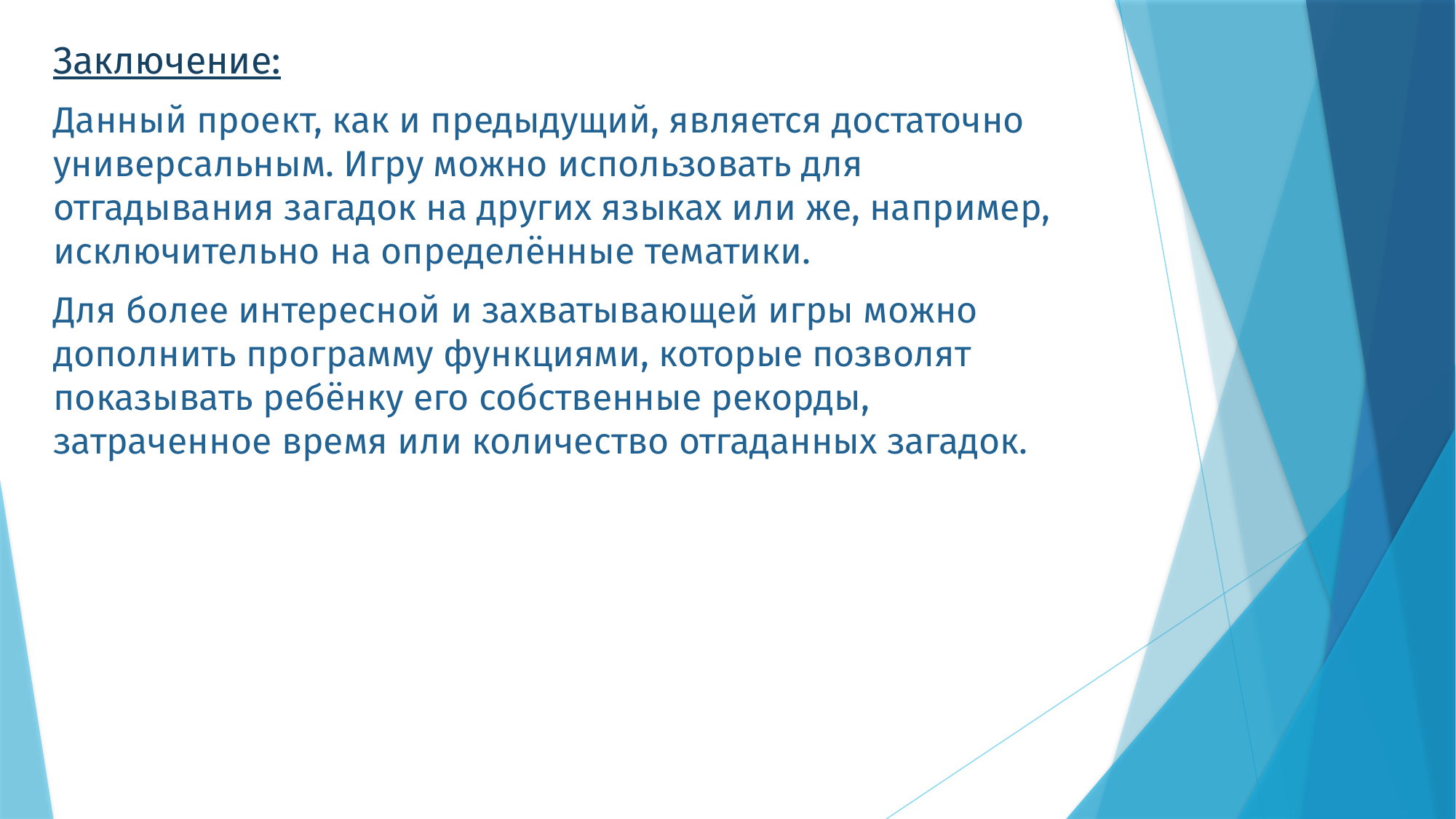

Заключение:
Данный проект, как и предыдущий, является достаточно универсальным. Игру можно использовать для отгадывания загадок на других языках или же, например, исключительно на определённые тематики.
Для более интересной и захватывающей игры можно дополнить программу функциями, которые позволят показывать ребёнку его собственные рекорды, затраченное время или количество отгаданных загадок.